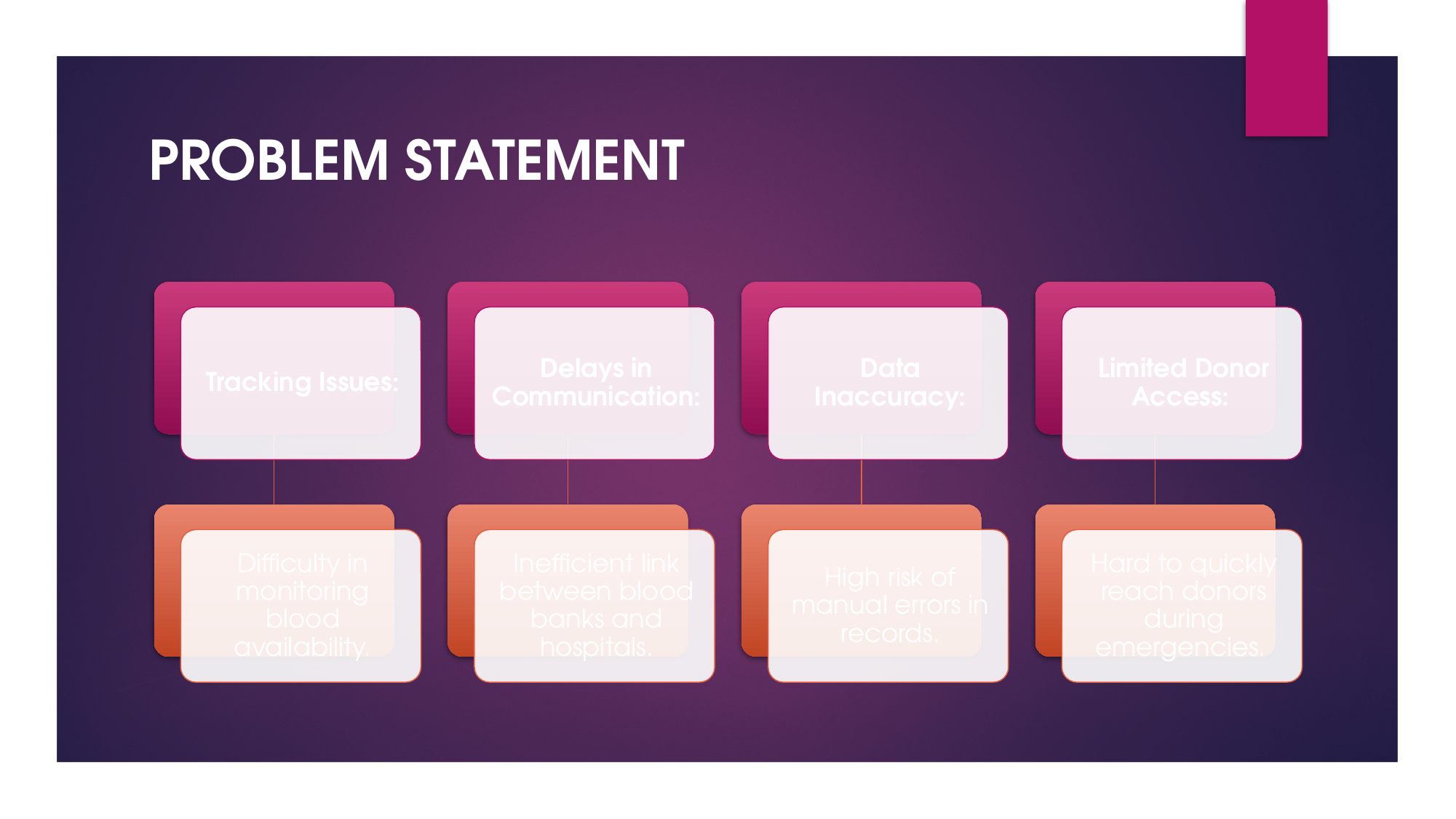

# PROBLEM STATEMENT
Tracking Issues:
Difficulty in monitoring blood availability.
Delays in Communication:
Inefficient link between blood banks and hospitals.
Data Inaccuracy:
High risk of manual errors in records.
Limited Donor Access:
Hard to quickly reach donors during emergencies.